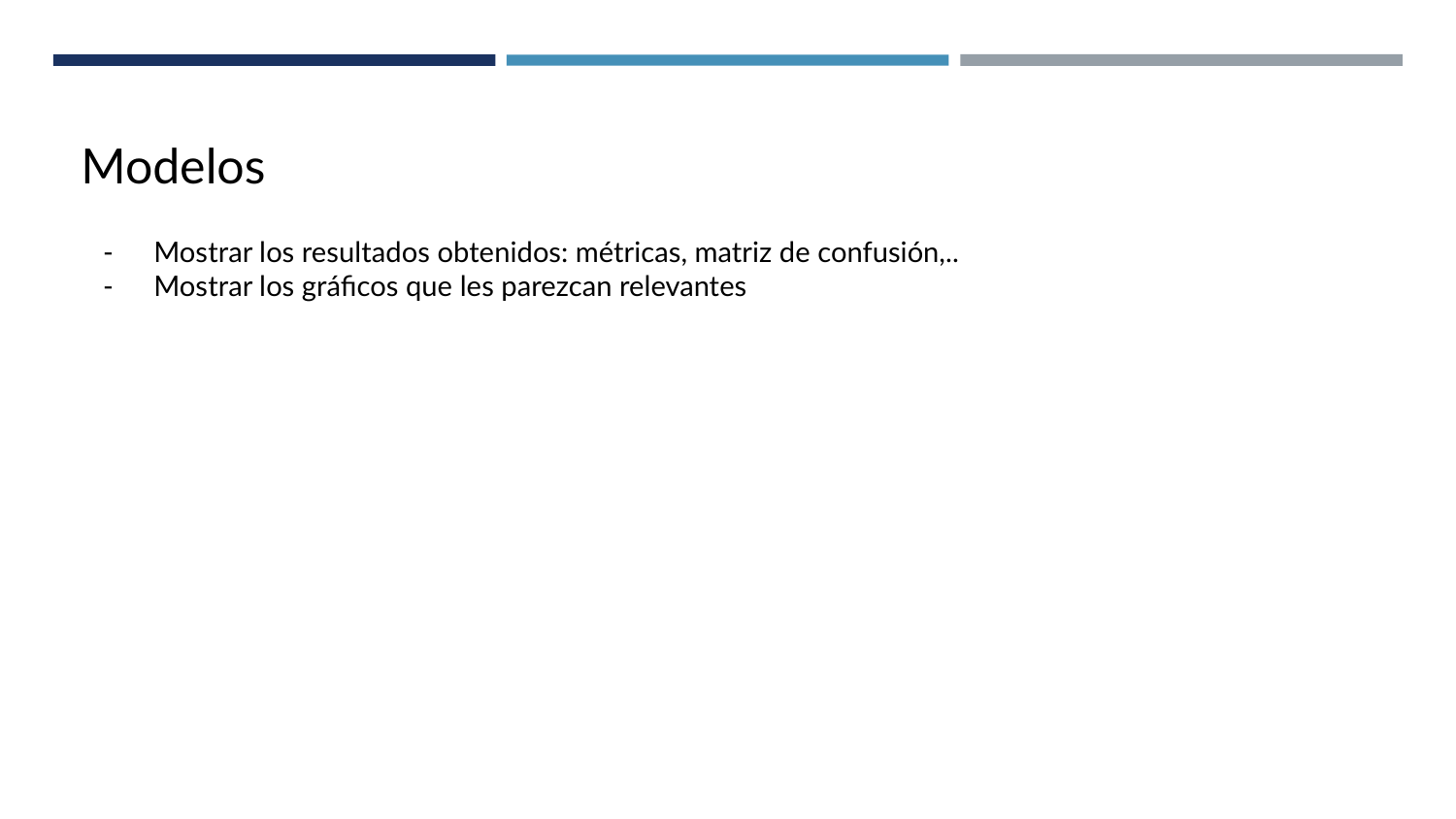

Modelos
Mostrar los resultados obtenidos: métricas, matriz de confusión,..
Mostrar los gráficos que les parezcan relevantes